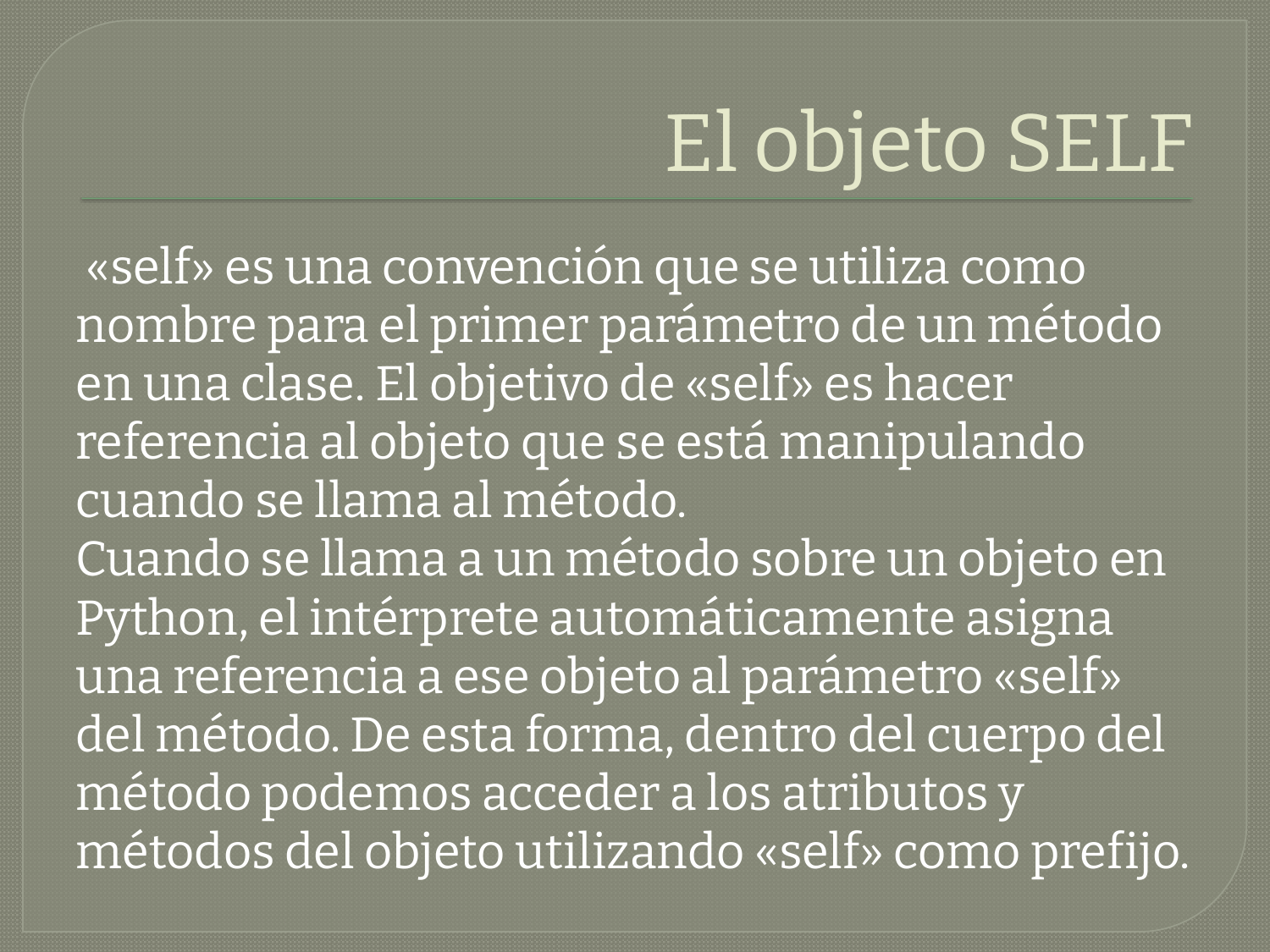

# El objeto SELF
 «self» es una convención que se utiliza como nombre para el primer parámetro de un método en una clase. El objetivo de «self» es hacer referencia al objeto que se está manipulando cuando se llama al método.
Cuando se llama a un método sobre un objeto en Python, el intérprete automáticamente asigna una referencia a ese objeto al parámetro «self» del método. De esta forma, dentro del cuerpo del método podemos acceder a los atributos y métodos del objeto utilizando «self» como prefijo.